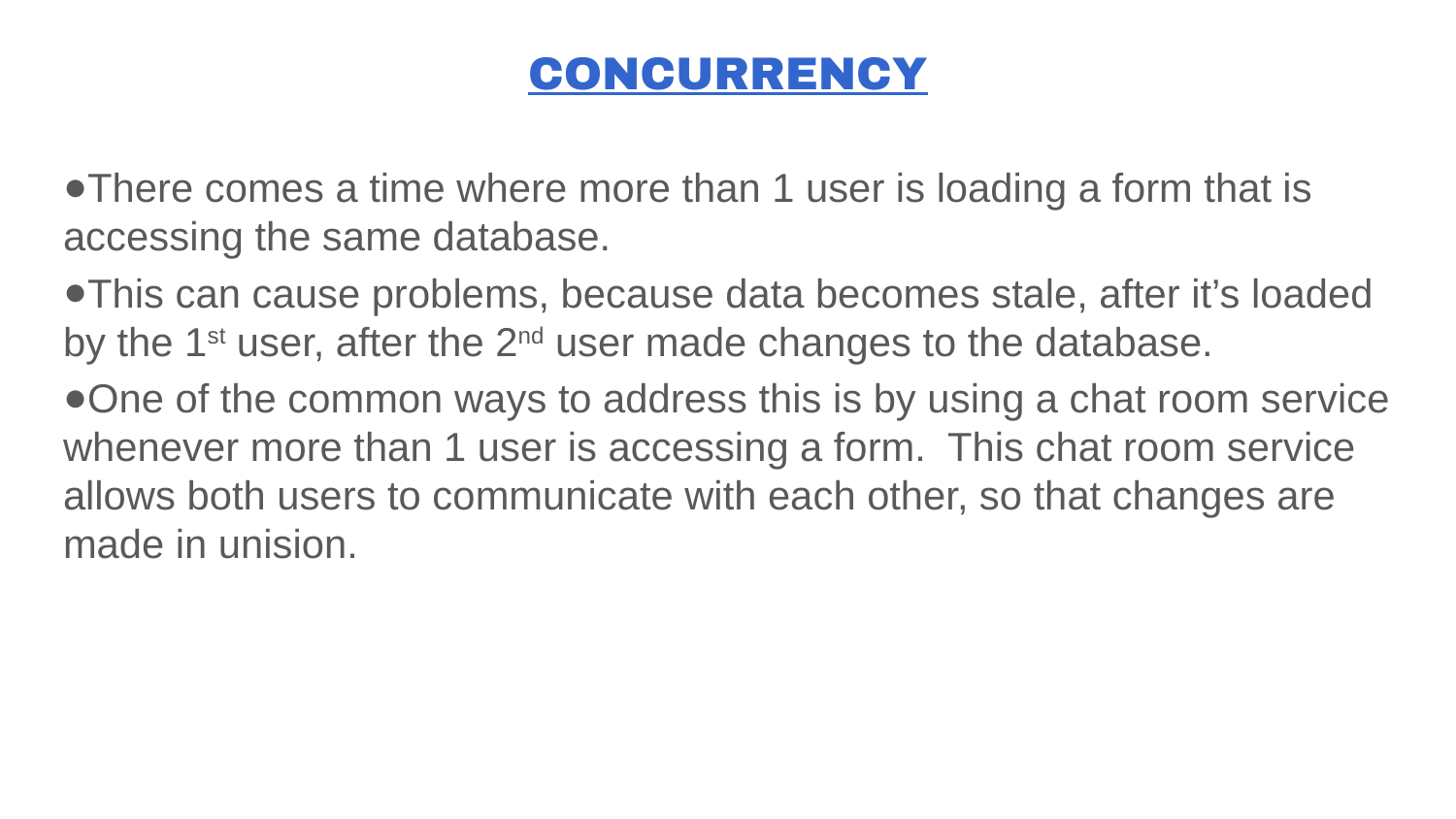

# CONCURRENCY
There comes a time where more than 1 user is loading a form that is accessing the same database.
This can cause problems, because data becomes stale, after it’s loaded by the 1st user, after the 2nd user made changes to the database.
One of the common ways to address this is by using a chat room service whenever more than 1 user is accessing a form.  This chat room service allows both users to communicate with each other, so that changes are made in unision.